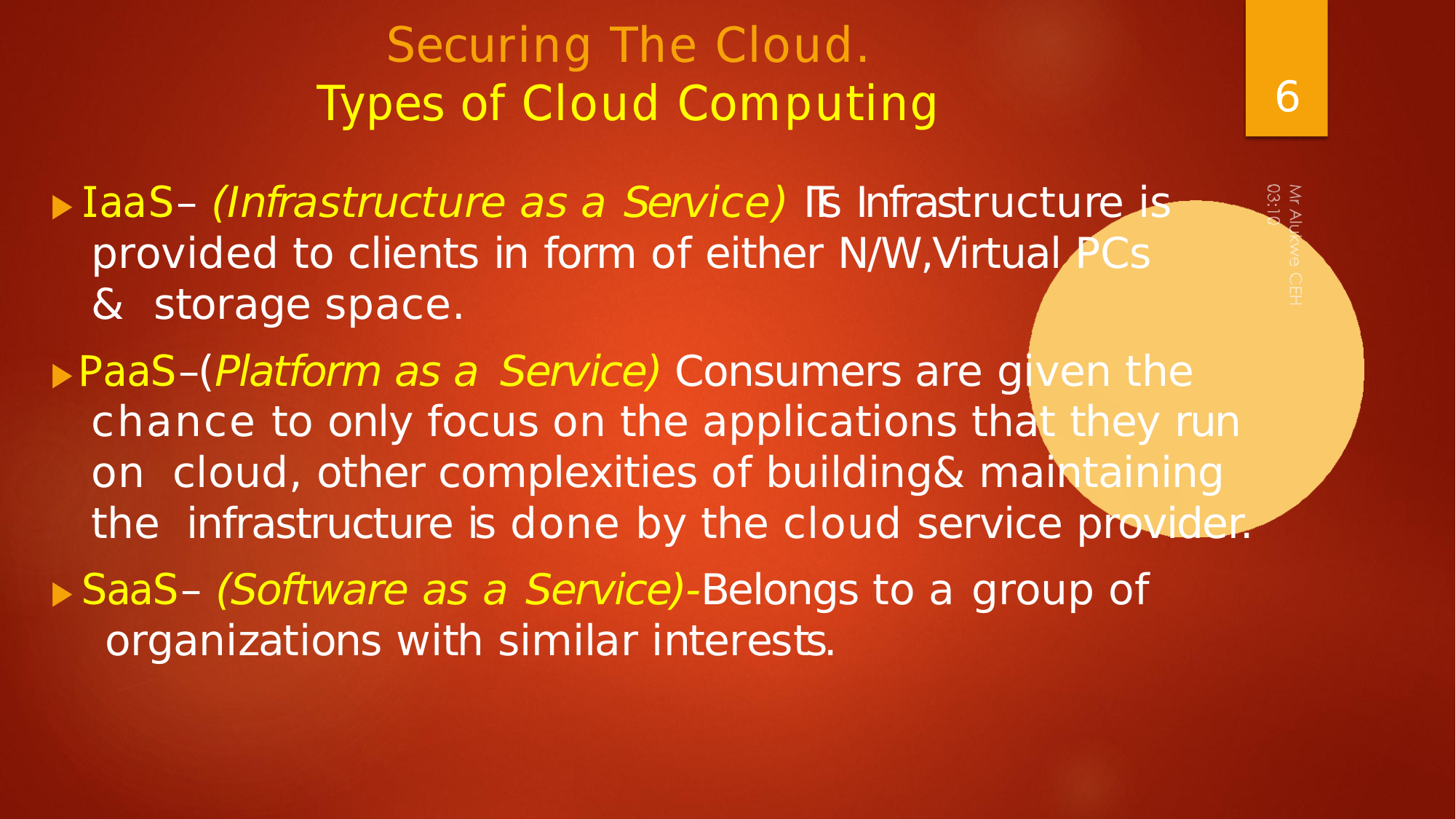

# Securing The Cloud.
Types of Cloud Computing
6
▶ IaaS– (Infrastructure as a Service) ITs Infrastructure is  provided to clients in form of either N/W,Virtual PCs &  storage space.
▶ PaaS–(Platform as a Service) Consumers are given the  chance to only focus on the applications that they run on  cloud, other complexities of building& maintaining the  infrastructure is done by the cloud service provider.
▶ SaaS– (Software as a Service)-Belongs to a group of  organizations with similar interests.